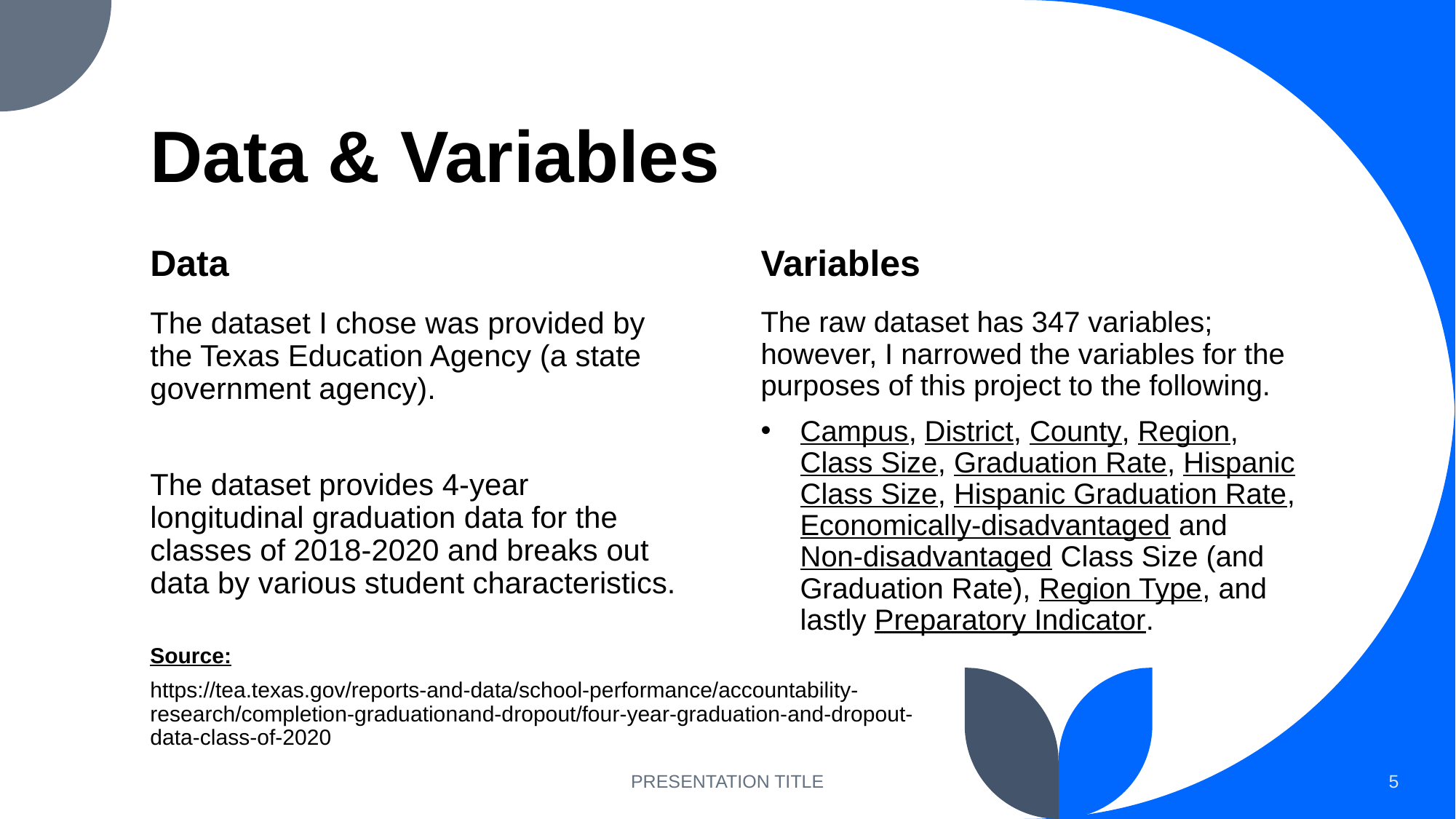

# Data & Variables
Data
Variables
The dataset I chose was provided by the Texas Education Agency (a state government agency).

The dataset provides 4-year longitudinal graduation data for the classes of 2018-2020 and breaks out data by various student characteristics.
The raw dataset has 347 variables; however, I narrowed the variables for the purposes of this project to the following.
Campus, District, County, Region, Class Size, Graduation Rate, Hispanic Class Size, Hispanic Graduation Rate, Economically-disadvantaged and Non-disadvantaged Class Size (and Graduation Rate), Region Type, and lastly Preparatory Indicator.
Source:
https://tea.texas.gov/reports-and-data/school-performance/accountability-research/completion-graduationand-dropout/four-year-graduation-and-dropout-data-class-of-2020
PRESENTATION TITLE
5